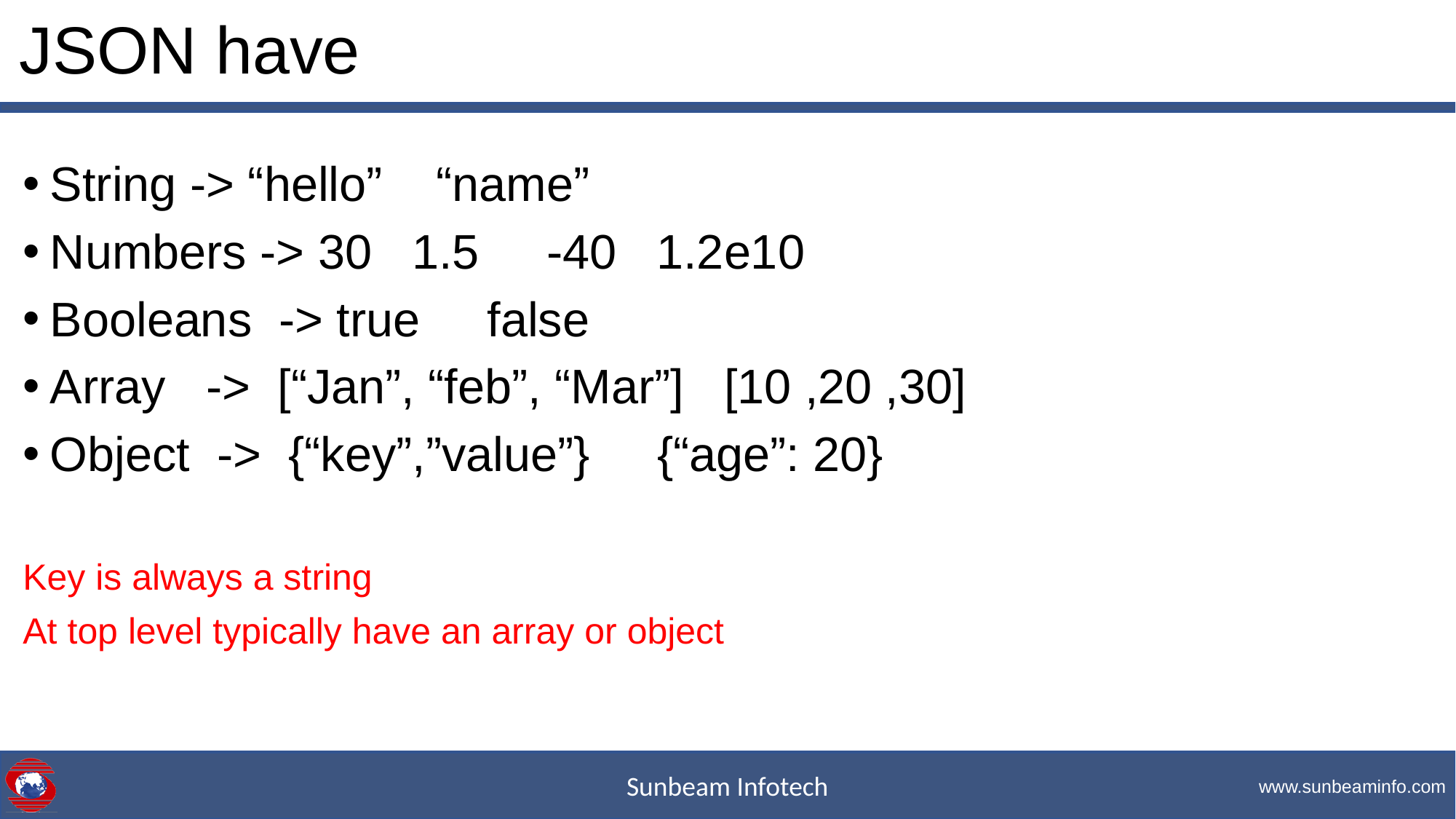

# JSON have
String -> “hello”    “name”
Numbers -> 30   1.5     -40   1.2e10
Booleans  -> true     false
Array   ->  [“Jan”, “feb”, “Mar”]   [10 ,20 ,30]
Object  ->  {“key”,”value”}     {“age”: 20}

Key is always a string
At top level typically have an array or object